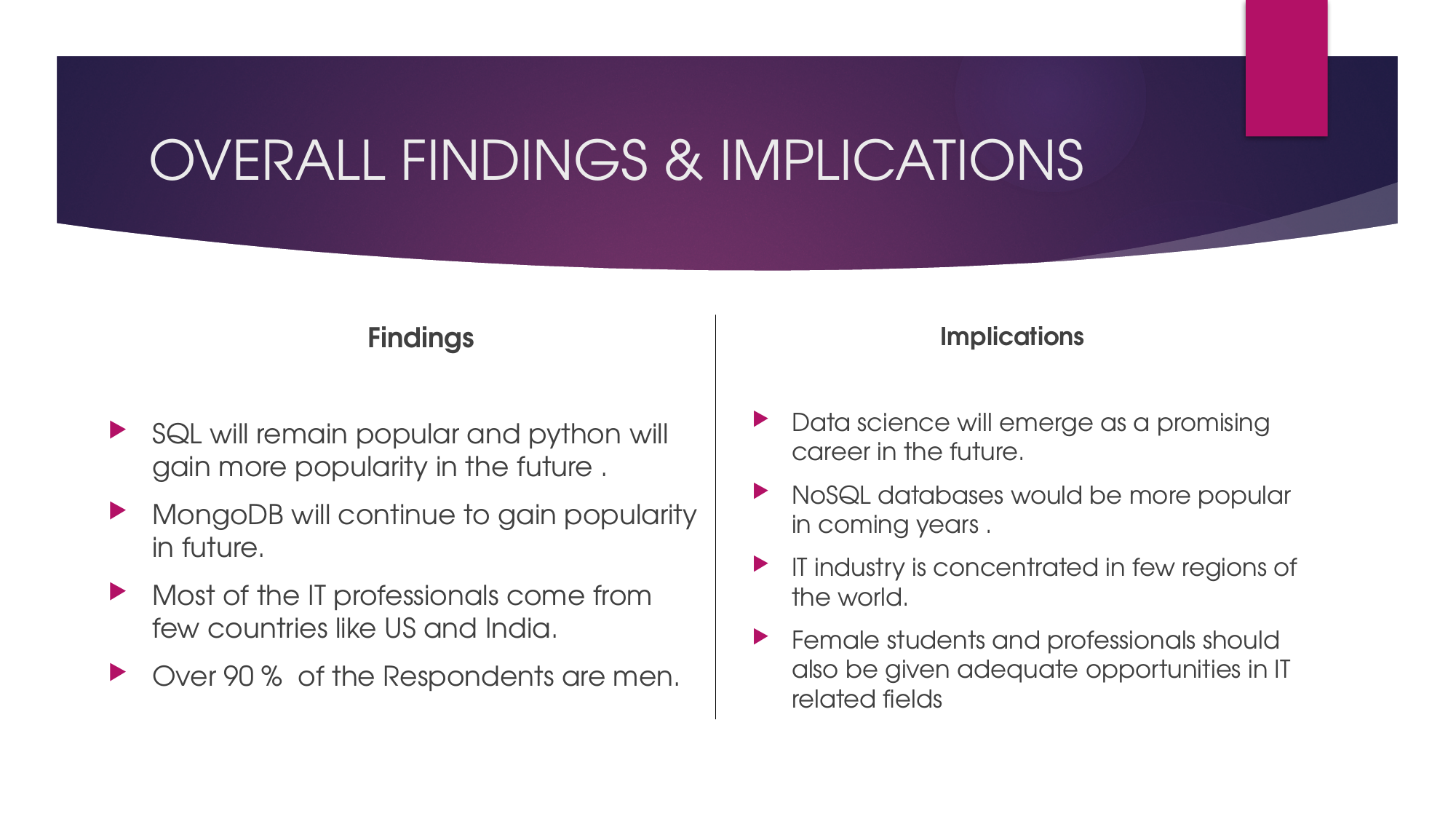

# OVERALL FINDINGS & IMPLICATIONS
                                  Findings

SQL will remain popular and python will gain more popularity in the future .
MongoDB will continue to gain popularity in future.
Most of the IT professionals come from few countries like US and India.
Over 90 %  of the Respondents are men.
                            Implications

Data science will emerge as a promising career in the future.
NoSQL databases would be more popular in coming years .
IT industry is concentrated in few regions of the world.
Female students and professionals should also be given adequate opportunities in IT related fields